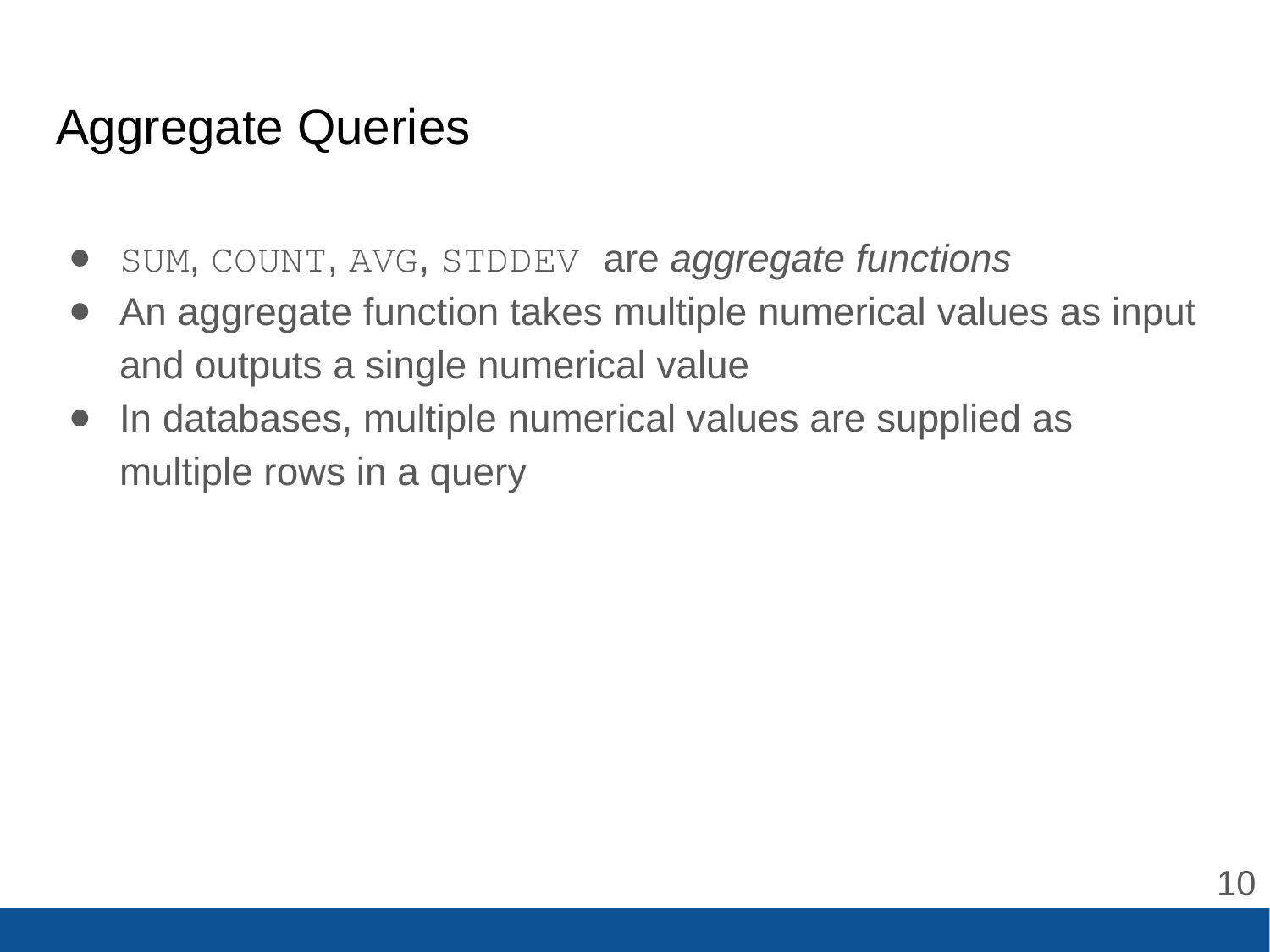

# Aggregate Queries
SUM, COUNT, AVG, STDDEV are aggregate functions
An aggregate function takes multiple numerical values as input and outputs a single numerical value
In databases, multiple numerical values are supplied as multiple rows in a query
10